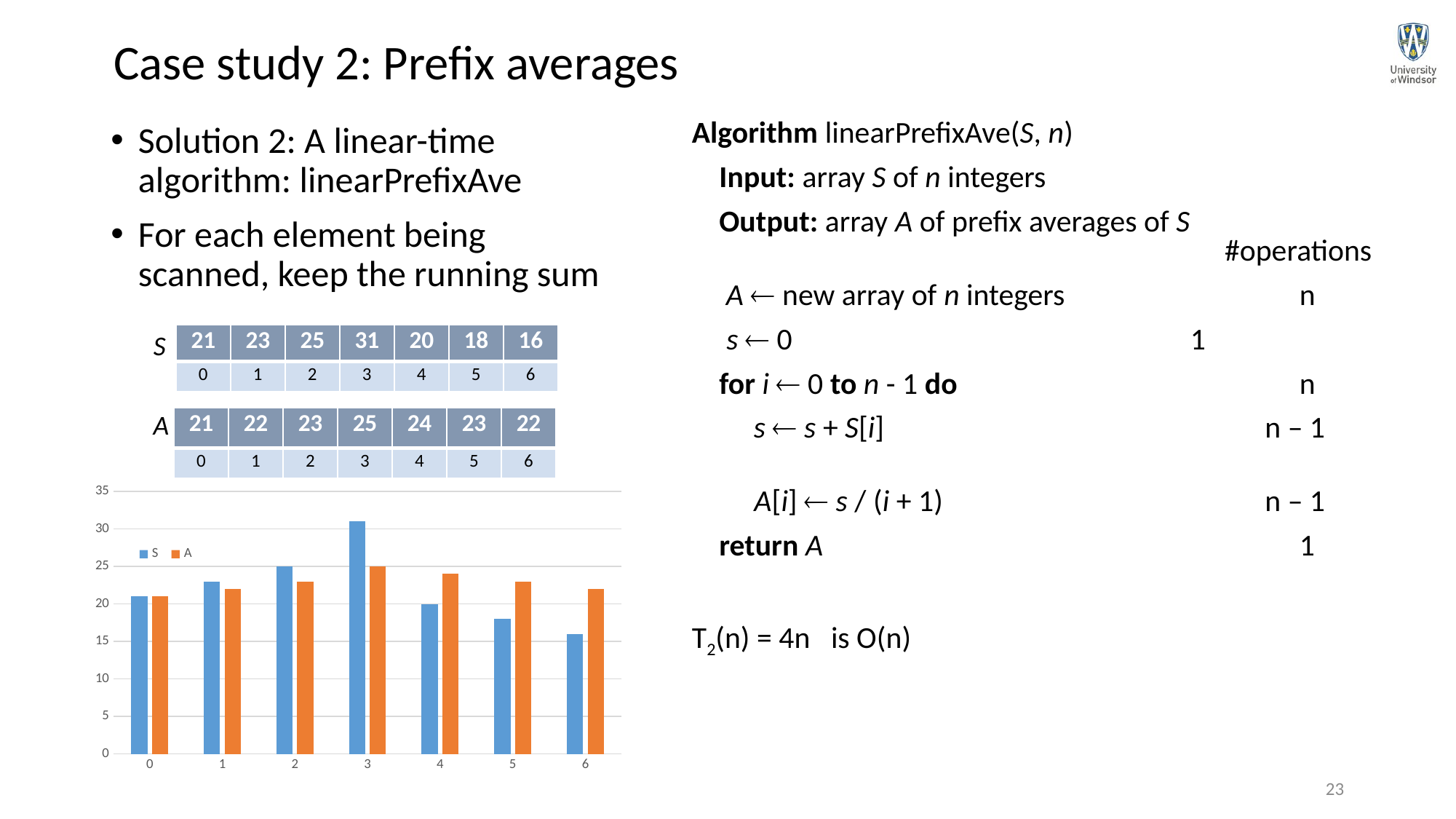

# Case study 2: Prefix averages
Algorithm linearPrefixAve(S, n)
	Input: array S of n integers
	Output: array A of prefix averages of S						          #operations
	 A ← new array of n integers		     n
     s ← 0 				     1
	for i ← 0 to n - 1 do			     n
	     s ← s + S[i] 				n – 1
         A[i] ← s / (i + 1) 			n – 1
	return A 		      		     1

T2(n) = 4n   is O(n)
Solution 2: A linear-time algorithm: linearPrefixAve
For each element being scanned, keep the running sum
S
| 21 | 23 | 25 | 31 | 20 | 18 | 16 |
| --- | --- | --- | --- | --- | --- | --- |
| 0 | 1 | 2 | 3 | 4 | 5 | 6 |
A
| 21 | 22 | 23 | 25 | 24 | 23 | 22 |
| --- | --- | --- | --- | --- | --- | --- |
| 0 | 1 | 2 | 3 | 4 | 5 | 6 |

### Chart

| Category |  |  |
|---|---|---|
| 0 | 21.0 | 21.0 |
| 1 | 23.0 | 22.0 |
| 2 | 25.0 | 23.0 |
| 3 | 31.0 | 25.0 |
| 4 | 20.0 | 24.0 |
| 5 | 18.0 | 23.0 |
| 6 | 16.0 | 22.0 |
23